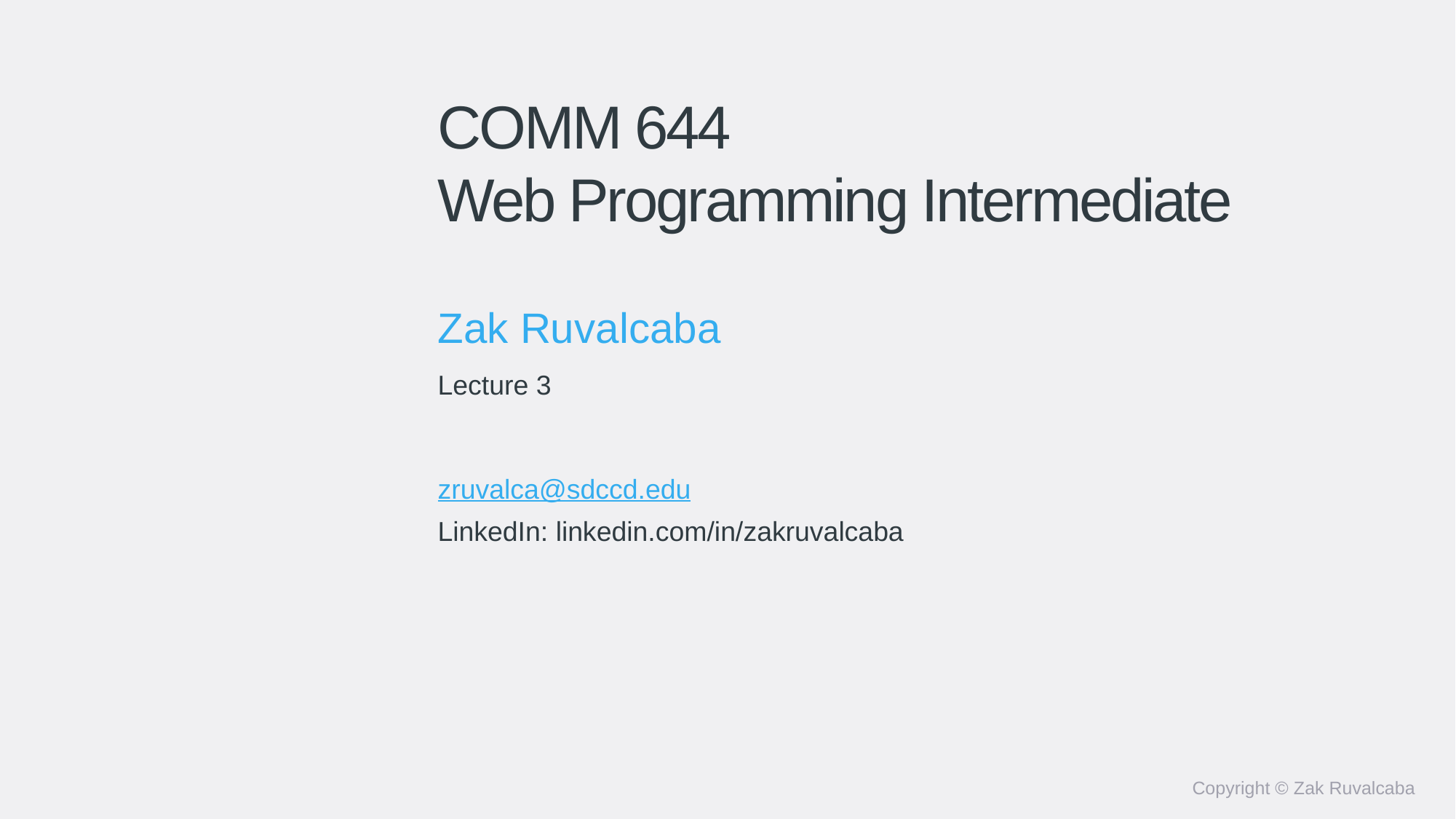

# COMM 644 Web Programming Intermediate
Zak Ruvalcaba
Lecture 3
zruvalca@sdccd.edu
LinkedIn: linkedin.com/in/zakruvalcaba